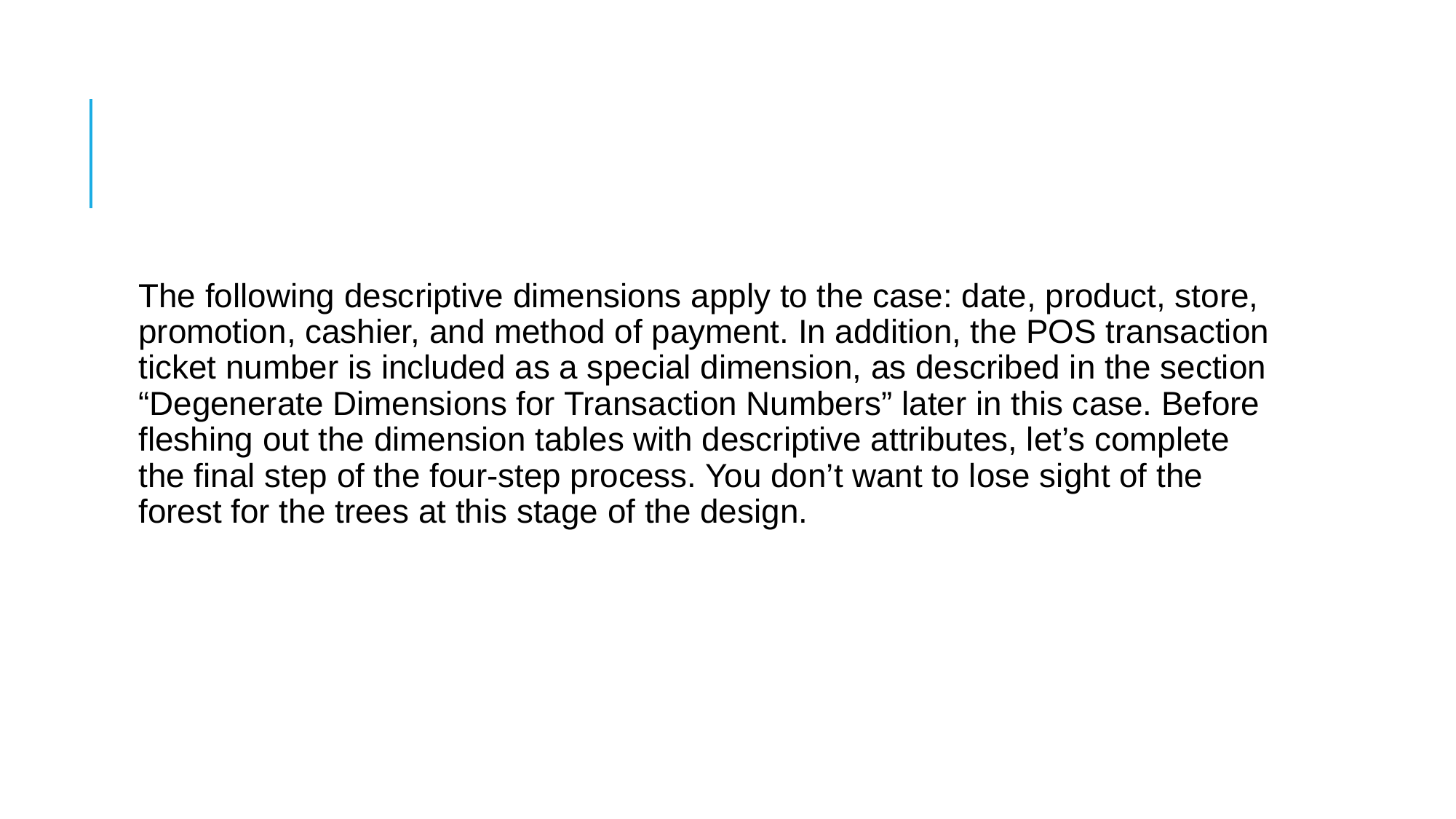

#
The following descriptive dimensions apply to the case: date, product, store, promotion, cashier, and method of payment. In addition, the POS transaction ticket number is included as a special dimension, as described in the section “Degenerate Dimensions for Transaction Numbers” later in this case. Before fleshing out the dimension tables with descriptive attributes, let’s complete the final step of the four-step process. You don’t want to lose sight of the forest for the trees at this stage of the design.